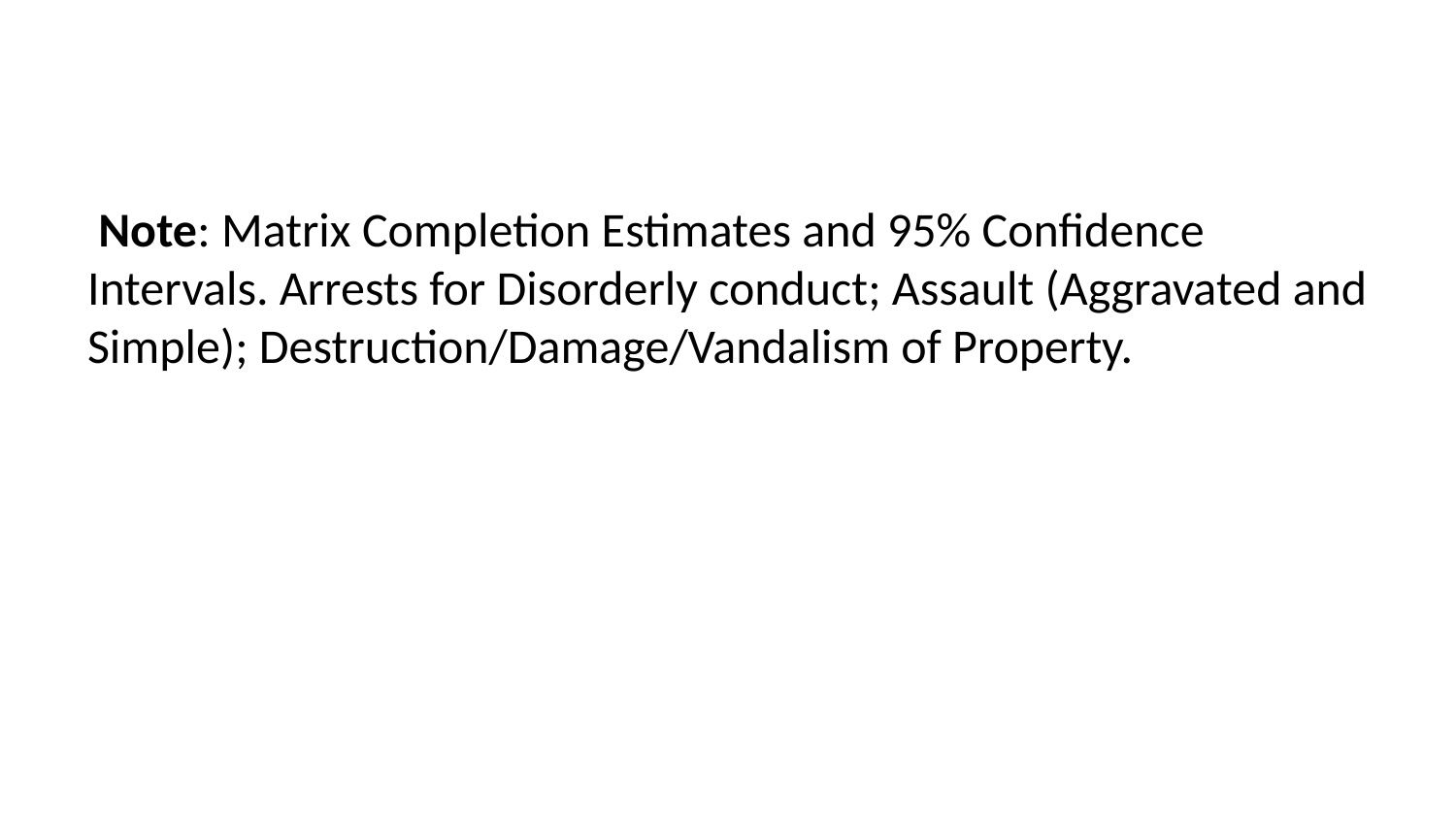

# Note: Matrix Completion Estimates and 95% Confidence Intervals. Arrests for Disorderly conduct; Assault (Aggravated and Simple); Destruction/Damage/Vandalism of Property.